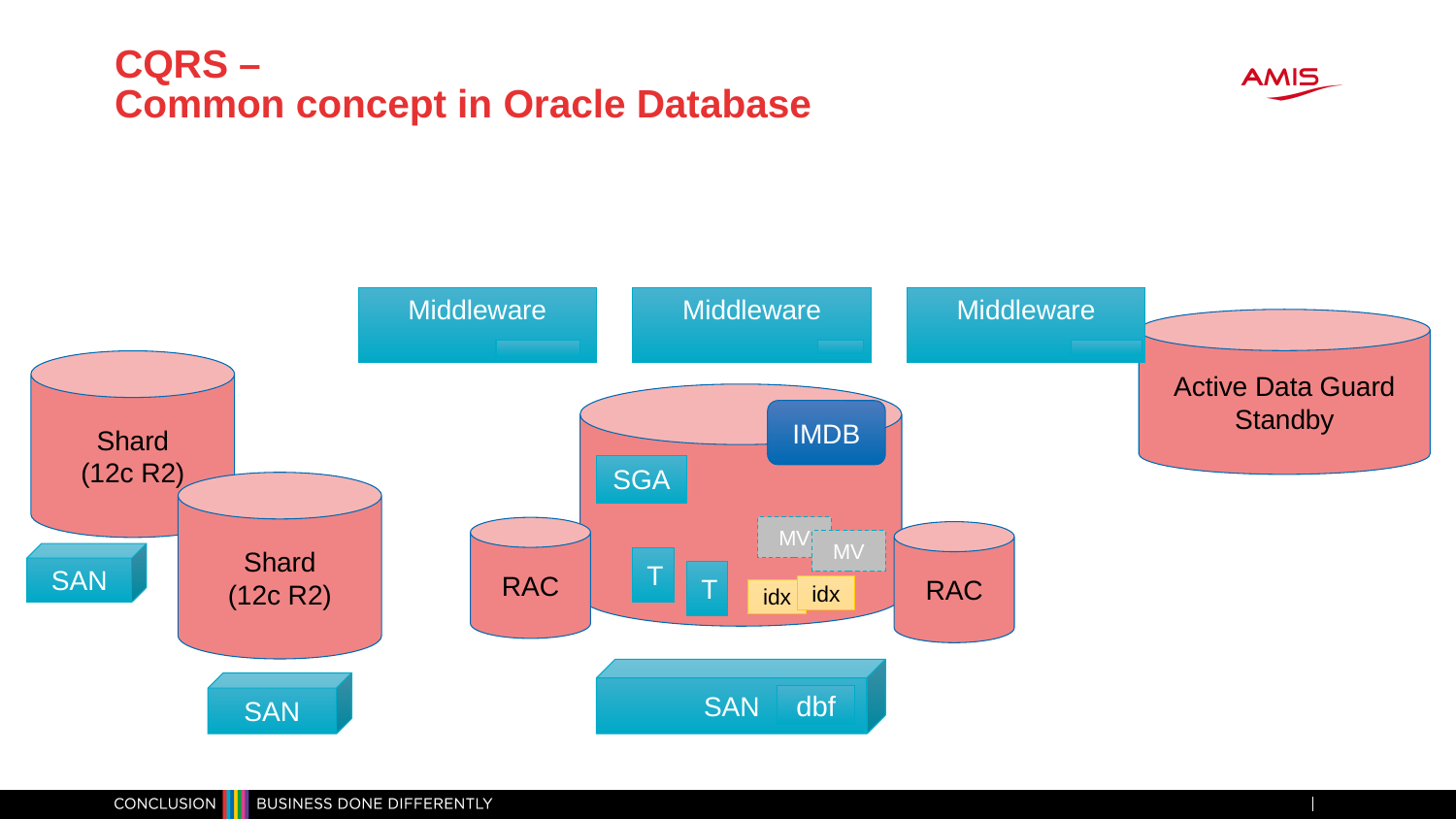

# CQRS – Common concept in Oracle Database
Middleware

Middleware

Middleware

Active Data Guard Standby

Shard
(12c R2)

IMDB
SGA
Shard
(12c R2)
MV
RAC
RAC
MV
SAN
T
T
idx
idx
SAN
SAN
dbf